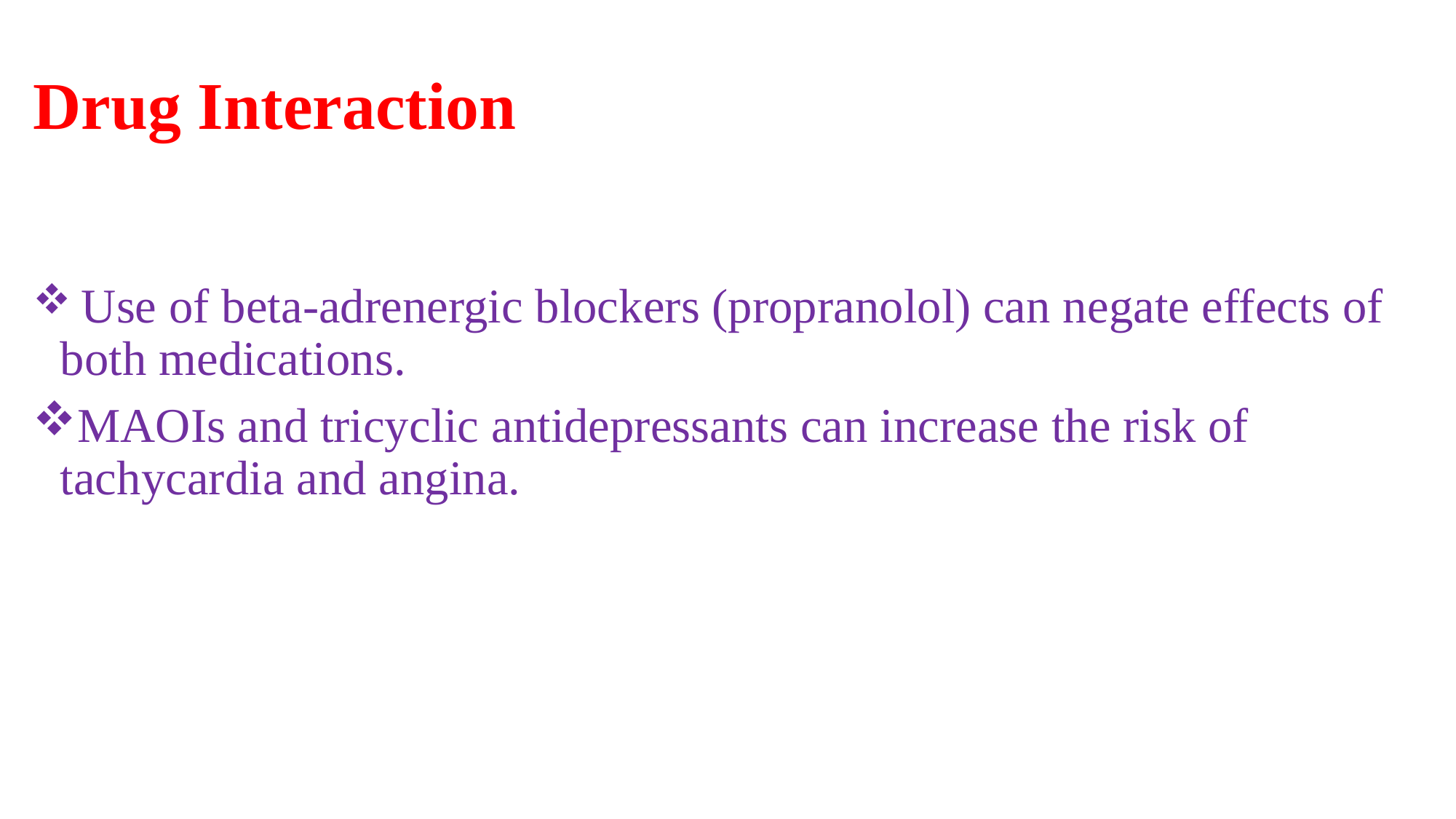

Drug Interaction

 Use of beta-adrenergic blockers (propranolol) can negate effects of both medications.
MAOIs and tricyclic antidepressants can increase the risk of tachycardia and angina.